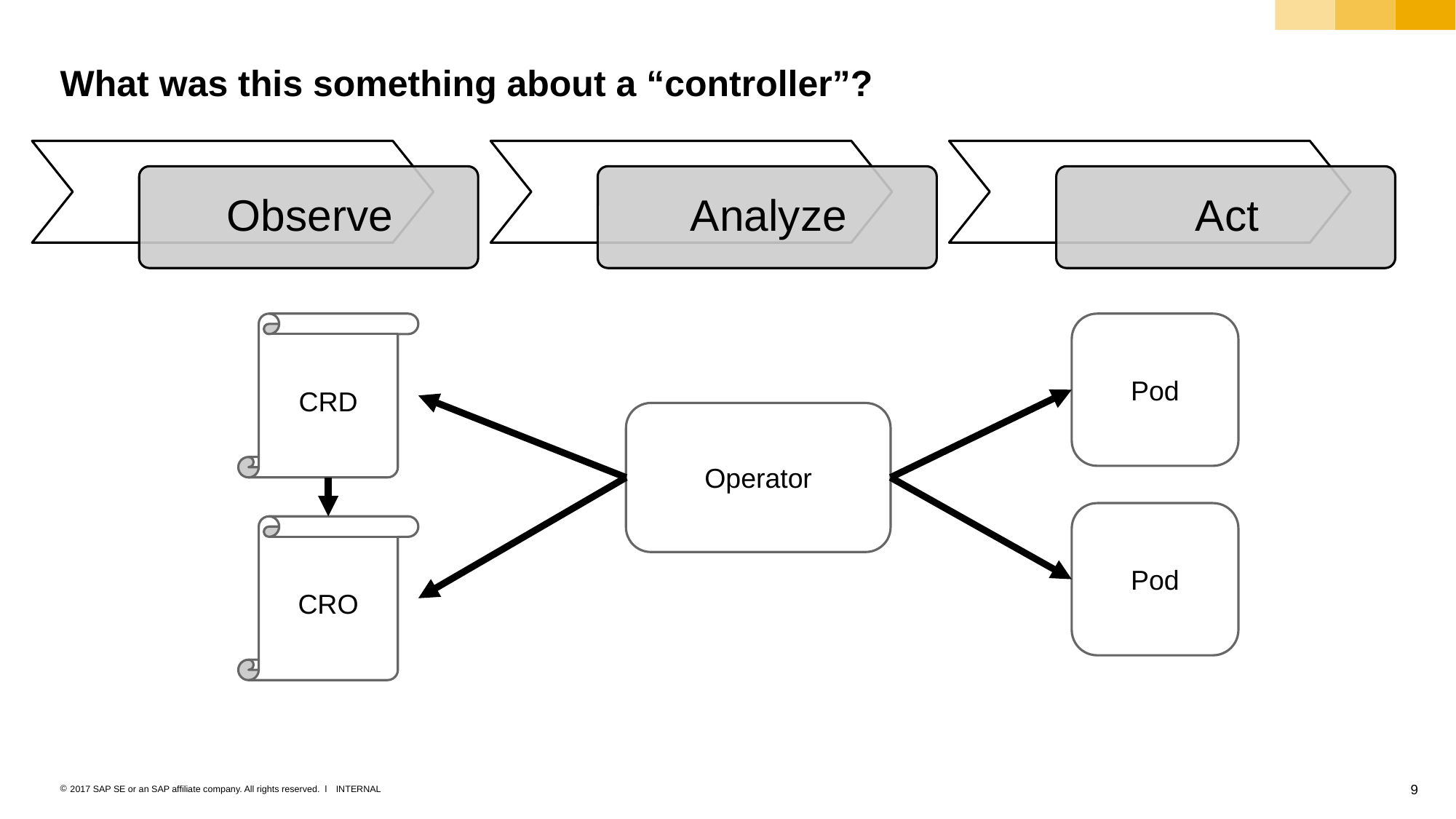

# What was this something about a “controller”?
Observe
Analyze
Act
CRD
Pod
Operator
Pod
CRO